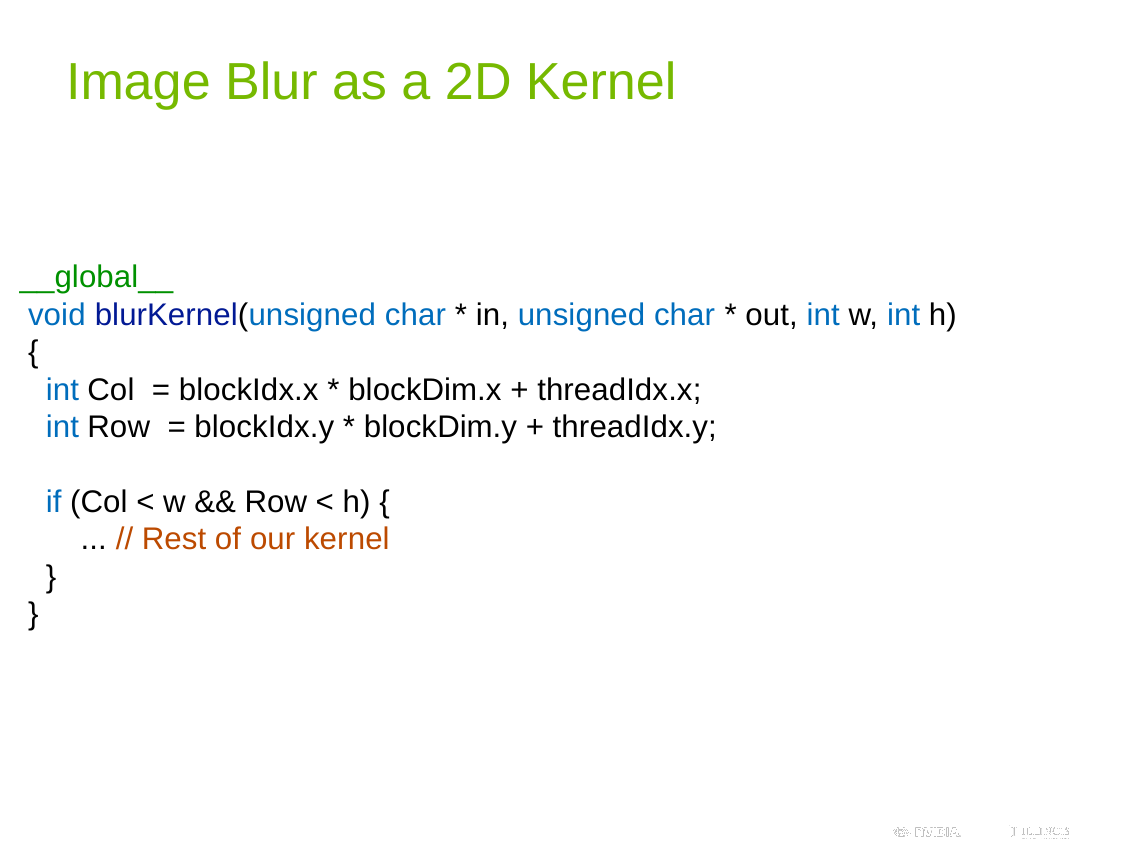

# Image Blur as a 2D Kernel
 __global__
  void blurKernel(unsigned char * in, unsigned char * out, int w, int h)
  {
    int Col  = blockIdx.x * blockDim.x + threadIdx.x;
    int Row  = blockIdx.y * blockDim.y + threadIdx.y;

    if (Col < w && Row < h) {
        ... // Rest of our kernel
    }
  }